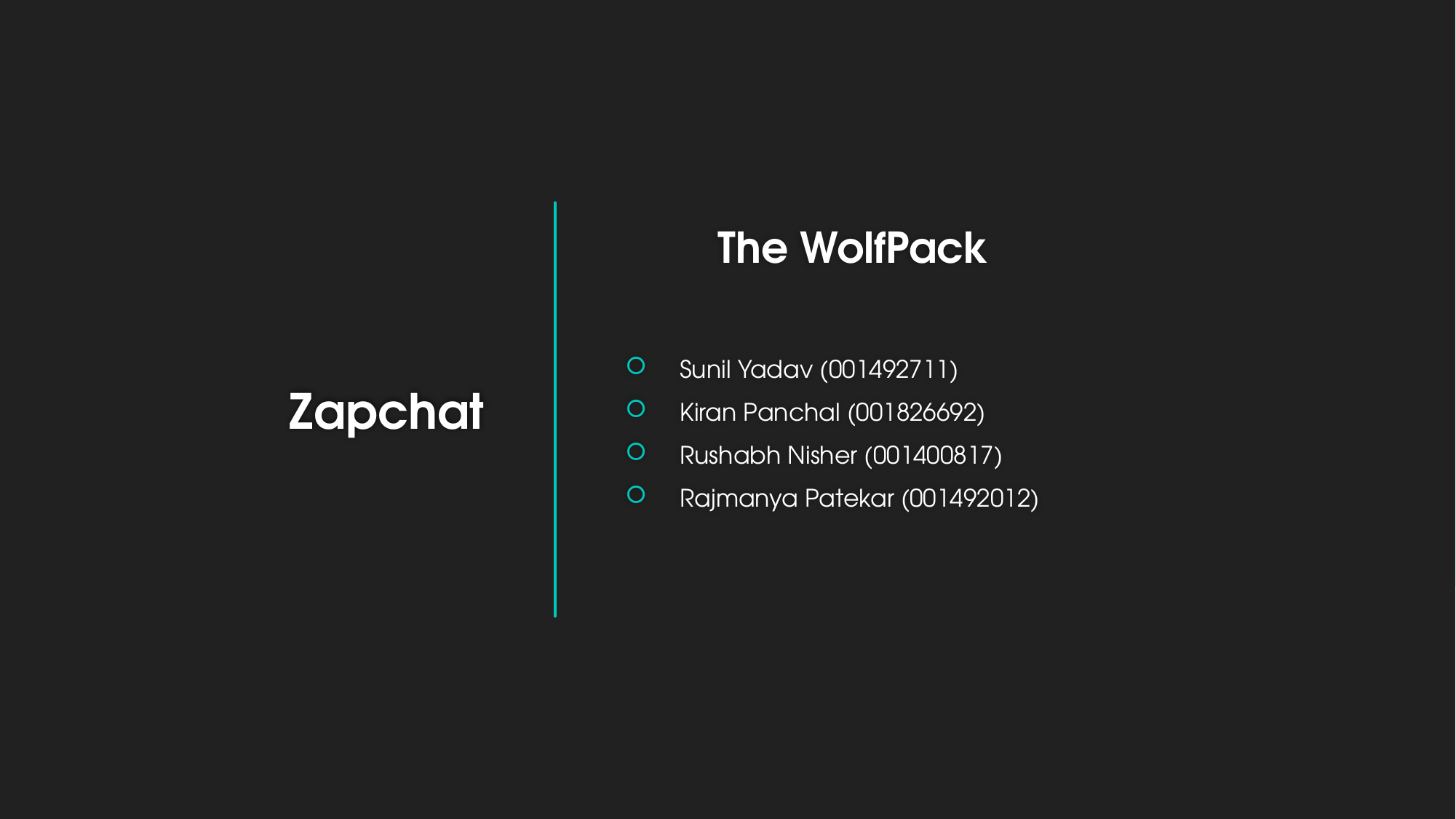

The WolfPack

Sunil Yadav (001492711)
Kiran Panchal (001826692)
Rushabh Nisher (001400817)
Rajmanya Patekar (001492012)

# Zapchat